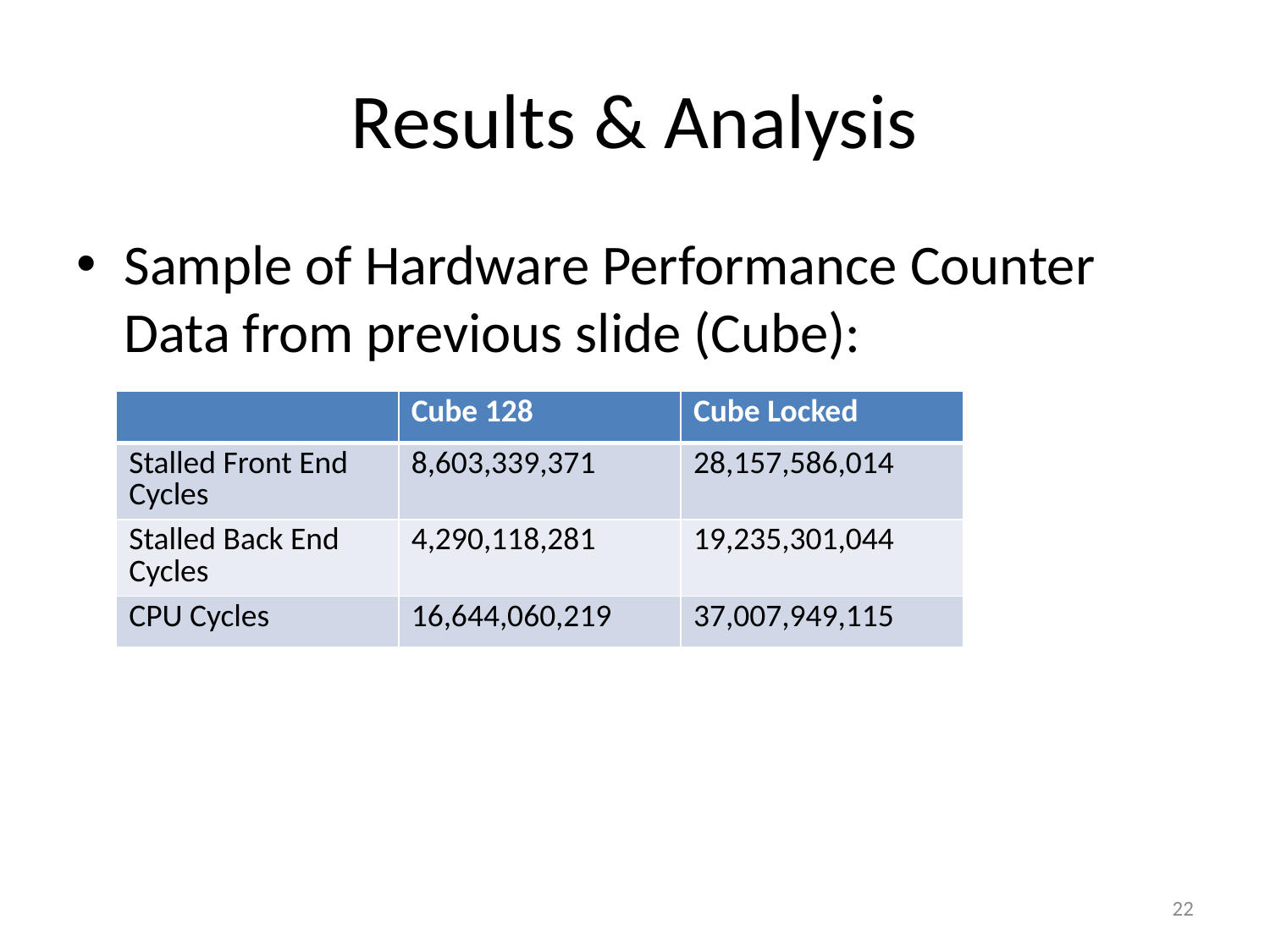

# Results & Analysis
Sample of Hardware Performance Counter Data from previous slide (Cube):

|  | Cube 128 | Cube Locked |
| --- | --- | --- |
| Stalled Front End Cycles | 8,603,339,371 | 28,157,586,014 |
| Stalled Back End Cycles | 4,290,118,281 | 19,235,301,044 |
| CPU Cycles | 16,644,060,219 | 37,007,949,115 |
22